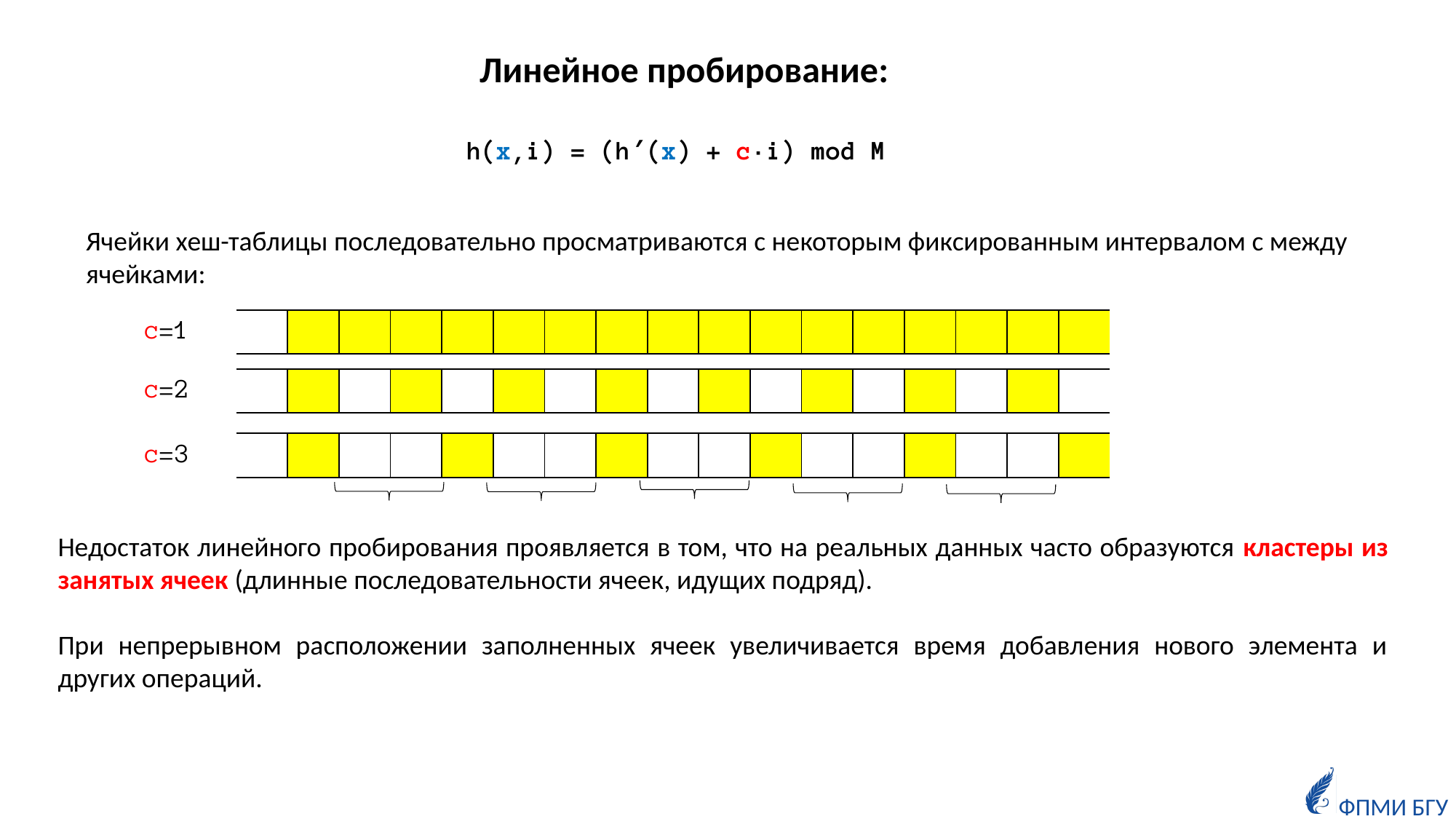

Линейное пробирование:
h(x,i) = (h′(x) + c·i) mod M
Ячейки хеш-таблицы последовательно просматриваются с некоторым фиксированным интервалом c между ячейками:
с=1
|  |  |  |  |  |  |  |  |  |  |  |  |  |  |  |  |  |
| --- | --- | --- | --- | --- | --- | --- | --- | --- | --- | --- | --- | --- | --- | --- | --- | --- |
с=2
|  |  |  |  |  |  |  |  |  |  |  |  |  |  |  |  |  |
| --- | --- | --- | --- | --- | --- | --- | --- | --- | --- | --- | --- | --- | --- | --- | --- | --- |
с=3
|  |  |  |  |  |  |  |  |  |  |  |  |  |  |  |  |  |
| --- | --- | --- | --- | --- | --- | --- | --- | --- | --- | --- | --- | --- | --- | --- | --- | --- |

Недостаток линейного пробирования проявляется в том, что на реальных данных часто образуются кластеры из занятых ячеек (длинные последовательности ячеек, идущих подряд).

При непрерывном расположении заполненных ячеек увеличивается время добавления нового элемента и других операций.